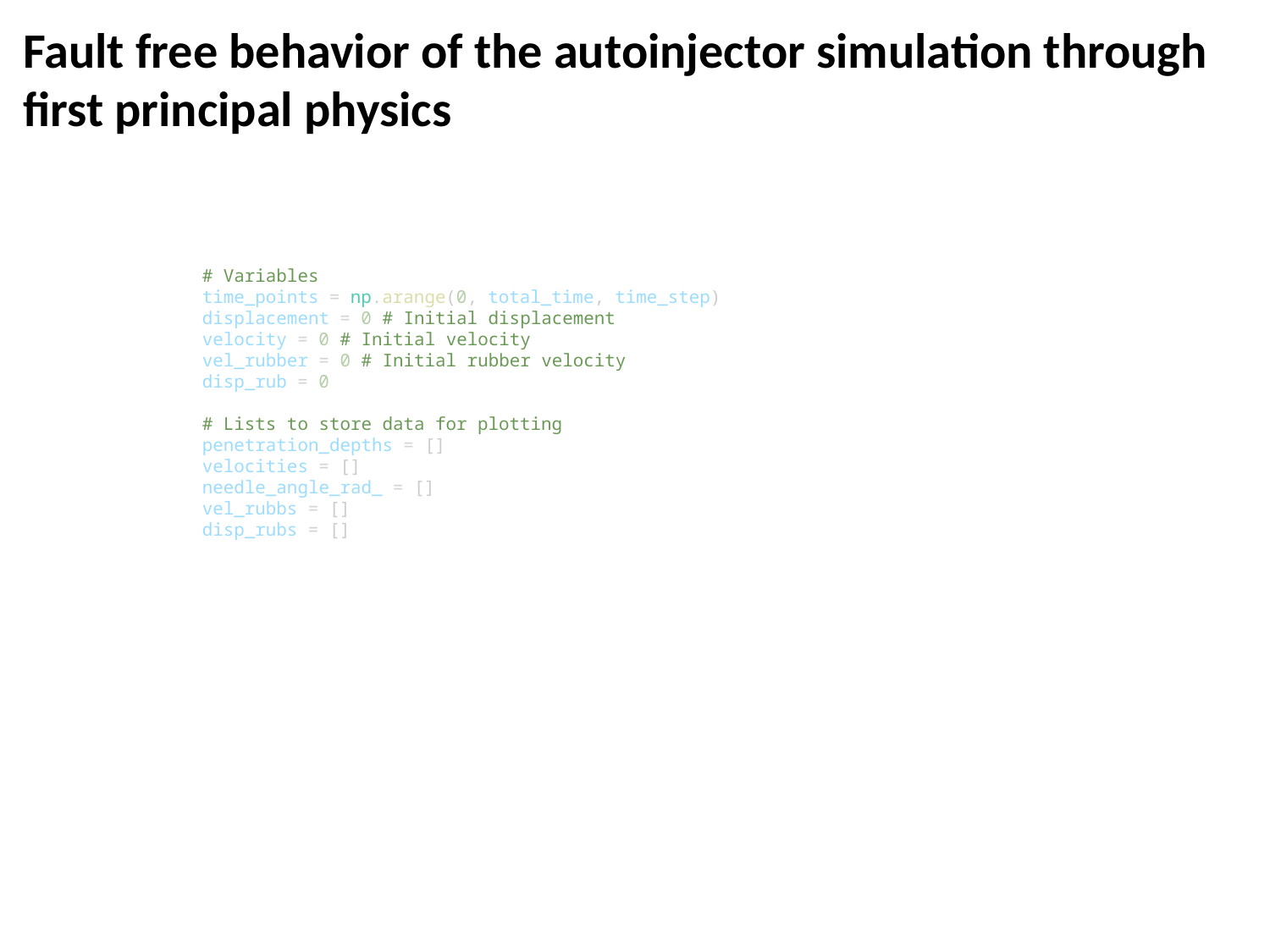

# Fault free behavior of the autoinjector simulation through first principal physics
# Variables
time_points = np.arange(0, total_time, time_step)
displacement = 0 # Initial displacement
velocity = 0 # Initial velocity
vel_rubber = 0 # Initial rubber velocity
disp_rub = 0
# Lists to store data for plotting
penetration_depths = []
velocities = []
needle_angle_rad_ = []
vel_rubbs = []
disp_rubs = []